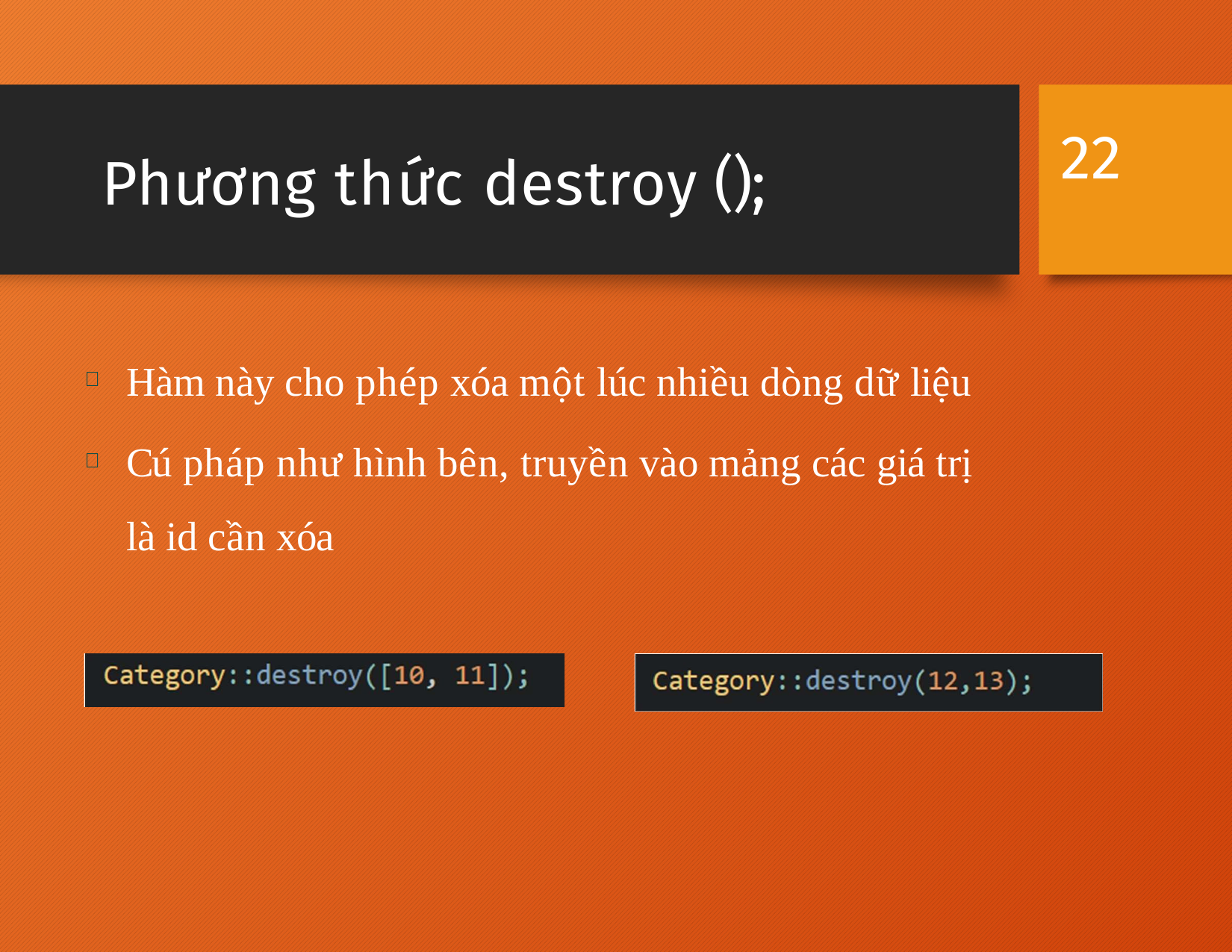

# Phương thức destroy ();
22
Hàm này cho phép xóa một lúc nhiều dòng dữ liệu
Cú pháp như hình bên, truyền vào mảng các giá trị là id cần xóa